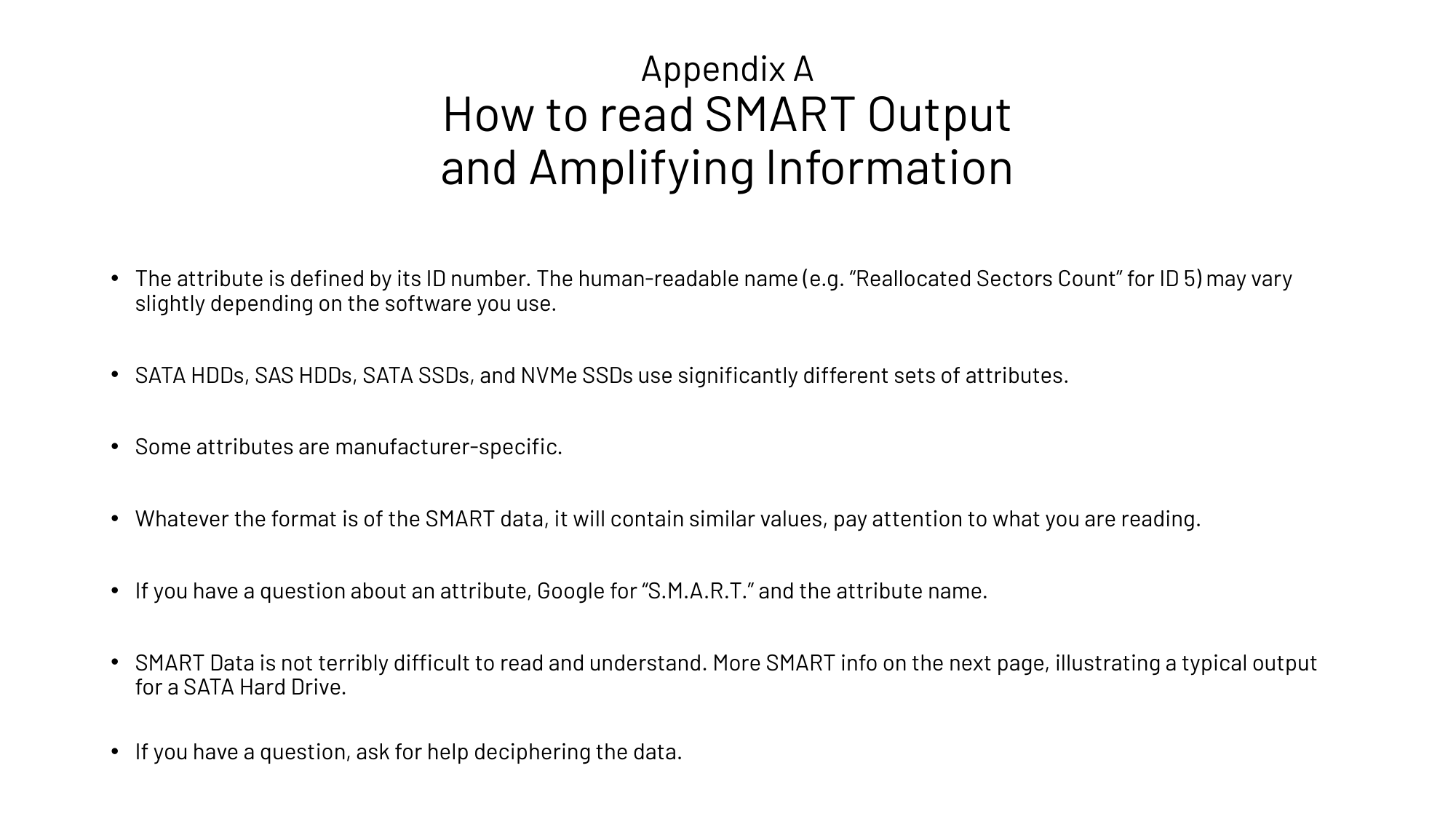

# Appendix A How to read SMART Output and Amplifying Information
The attribute is defined by its ID number. The human-readable name (e.g. “Reallocated Sectors Count” for ID 5) may vary slightly depending on the software you use.

SATA HDDs, SAS HDDs, SATA SSDs, and NVMe SSDs use significantly different sets of attributes.

Some attributes are manufacturer-specific.

Whatever the format is of the SMART data, it will contain similar values, pay attention to what you are reading.

If you have a question about an attribute, Google for “S.M.A.R.T.” and the attribute name.

SMART Data is not terribly difficult to read and understand. More SMART info on the next page, illustrating a typical output for a SATA Hard Drive.

If you have a question, ask for help deciphering the data.